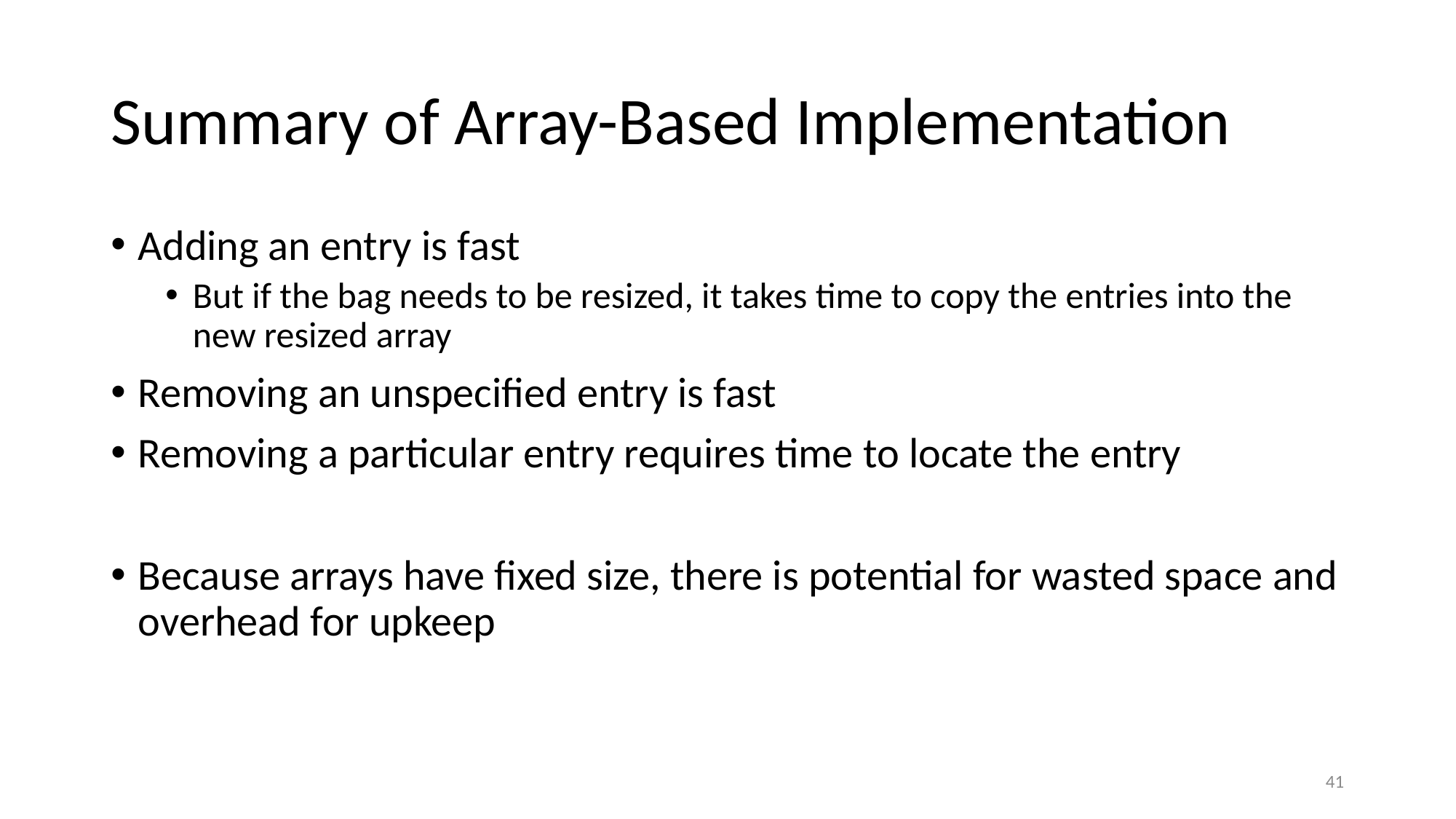

# Summary of Array-Based Implementation
Adding an entry is fast
But if the bag needs to be resized, it takes time to copy the entries into the new resized array
Removing an unspecified entry is fast
Removing a particular entry requires time to locate the entry

Because arrays have fixed size, there is potential for wasted space and overhead for upkeep
41